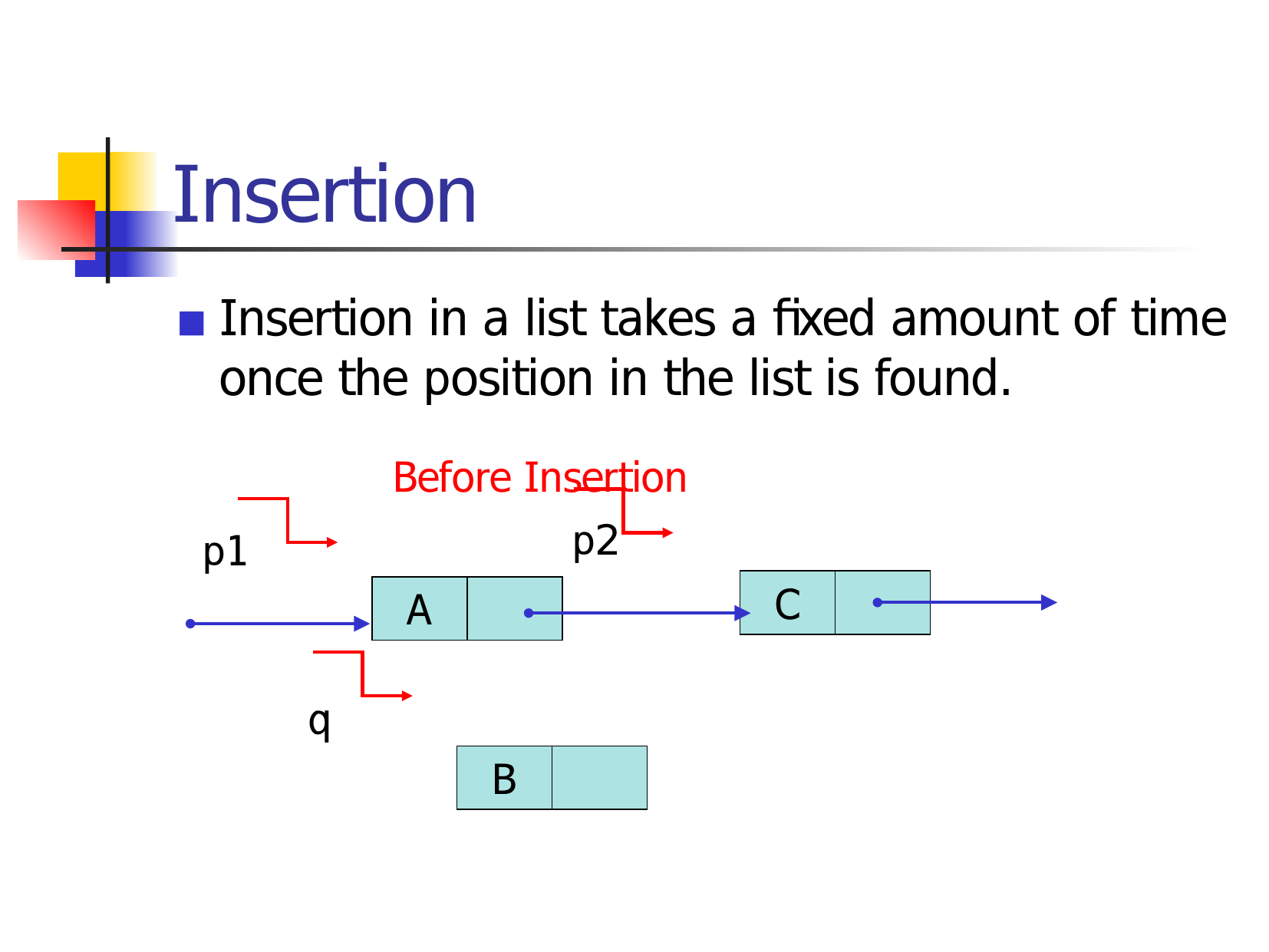

# Insertion
Insertion in a list takes a fixed amount of time once the position in the list is found.

Before Insertion
p2
p1
C

A

q
B